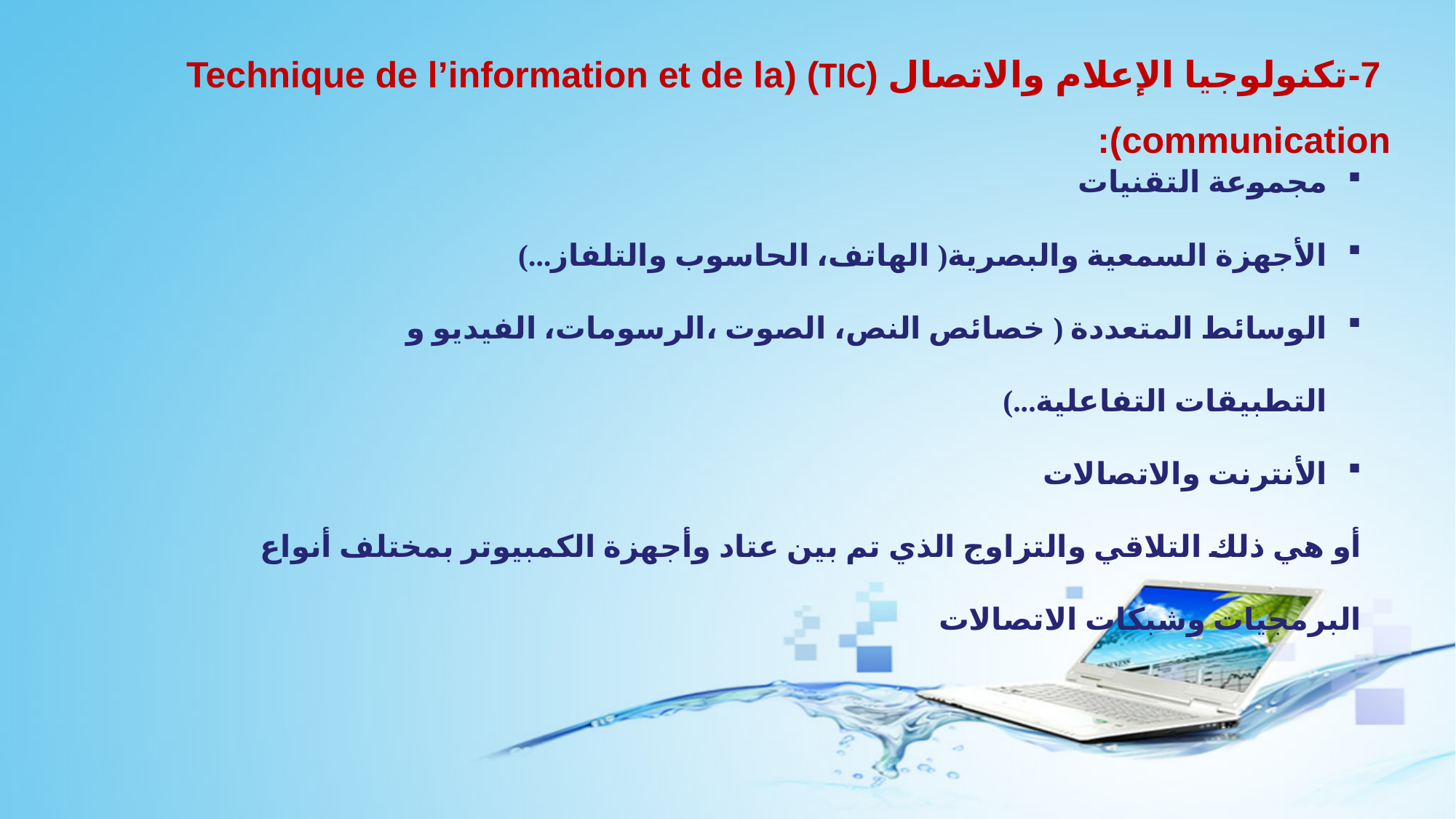

7-تكنولوجيا الإعلام والاتصال (TIC) (Technique de l’information et de la communication):
مجموعة التقنيات
الأجهزة السمعية والبصرية( الهاتف، الحاسوب والتلفاز...)
الوسائط المتعددة ( خصائص النص، الصوت ،الرسومات، الفيديو و التطبيقات التفاعلية...)
الأنترنت والاتصالات
أو هي ذلك التلاقي والتزاوج الذي تم بين عتاد وأجهزة الكمبيوتر بمختلف أنواع البرمجيات وشبكات الاتصالات